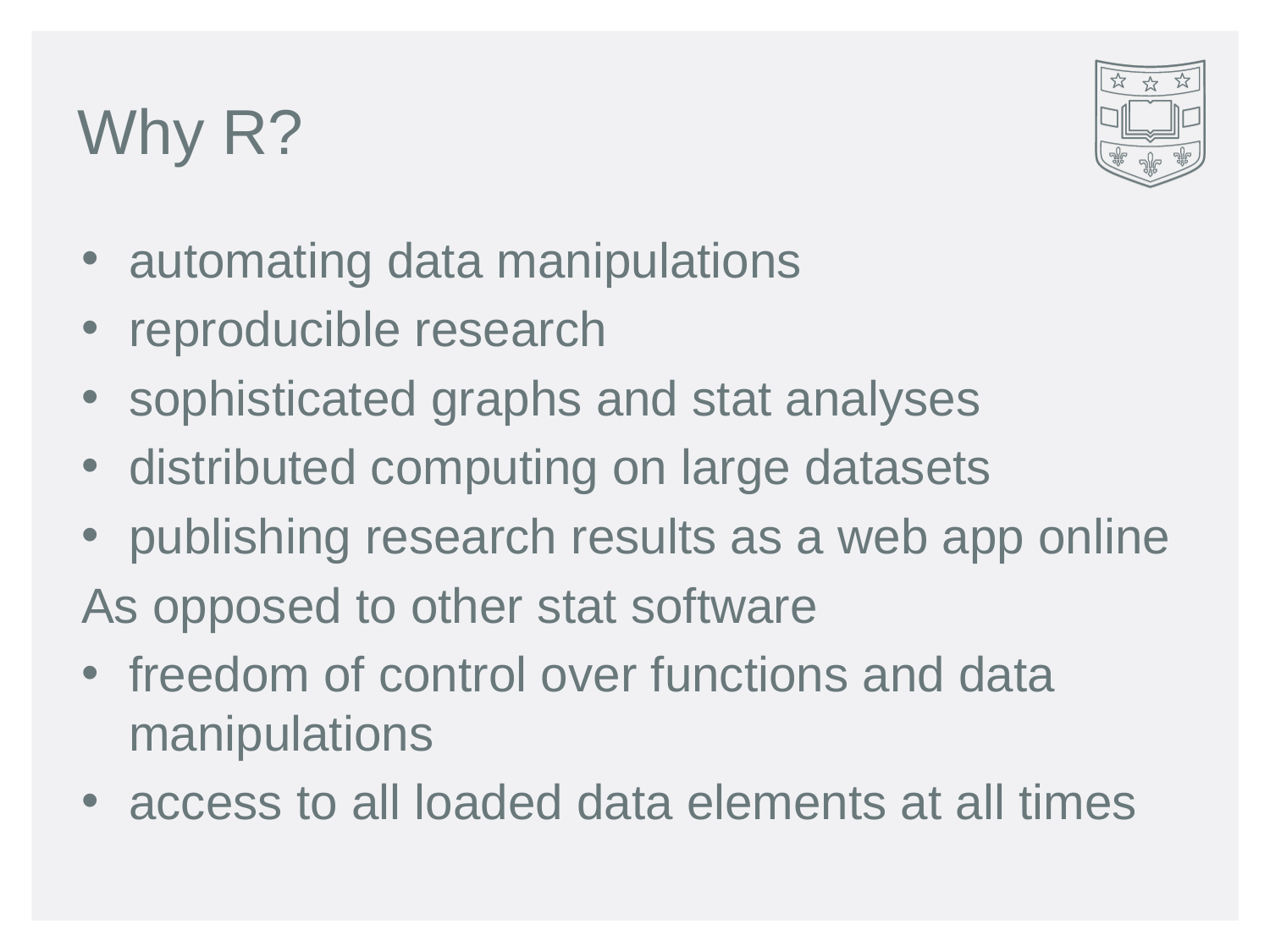

# Why R?
automating data manipulations
reproducible research
sophisticated graphs and stat analyses
distributed computing on large datasets
publishing research results as a web app online
As opposed to other stat software
freedom of control over functions and data manipulations
access to all loaded data elements at all times